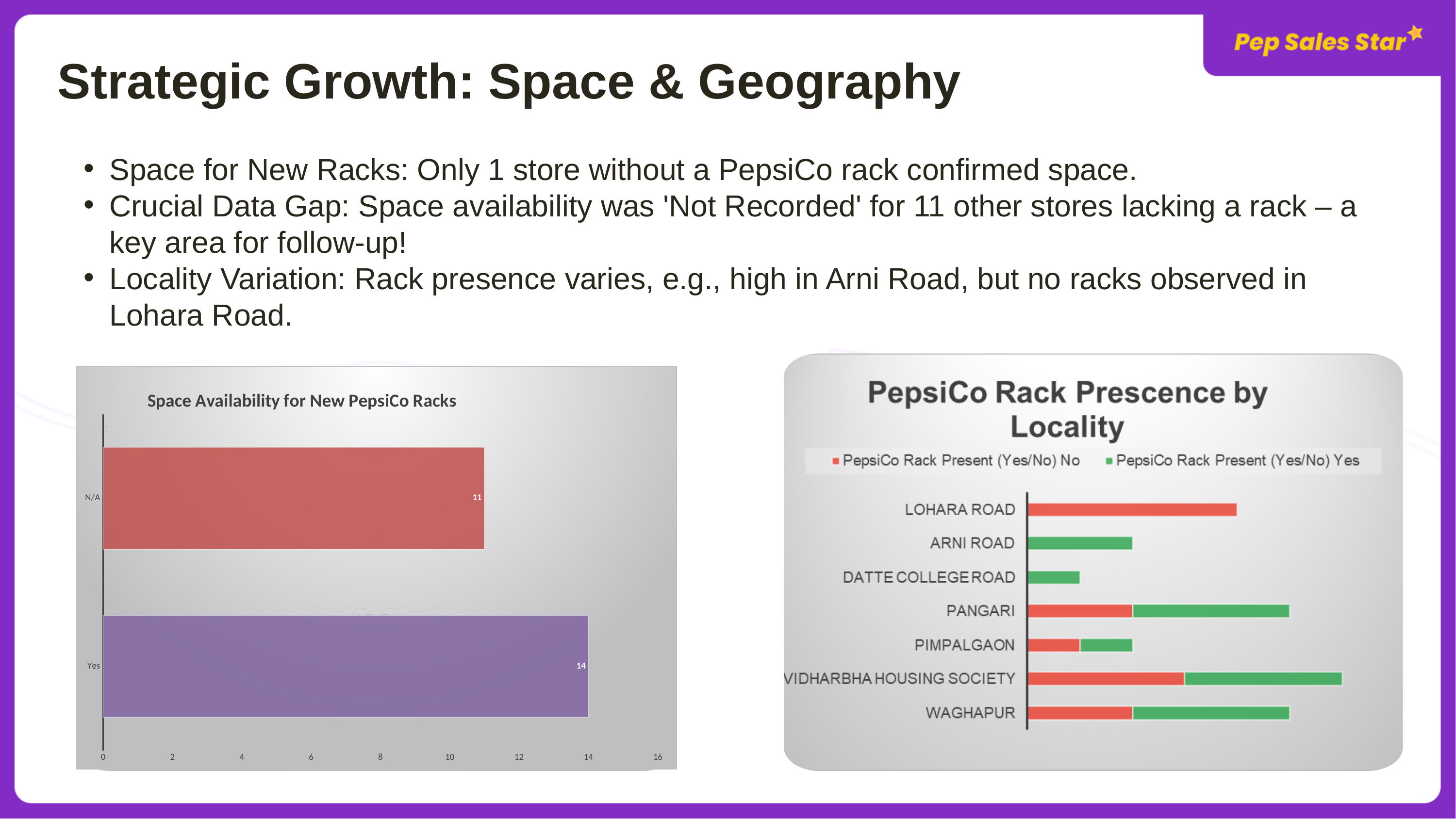

Strategic Growth: Space & Geography
Space for New Racks: Only 1 store without a PepsiCo rack confirmed space.
Crucial Data Gap: Space availability was 'Not Recorded' for 11 other stores lacking a rack – a key area for follow-up!
Locality Variation: Rack presence varies, e.g., high in Arni Road, but no racks observed in Lohara Road.

### Chart: Space Availability for New PepsiCo Racks

| Category | COUNTA of Competition Rack Present (Yes/No) |
|---|---|
| N/A | 11.0 |
| Yes | 14.0 |

### Chart: Space Availability for New PepsiCo Racks

| Category | COUNTA of Competition Rack Present (Yes/No) |
|---|---|
| N/A | 11.0 |
| Yes | 14.0 |